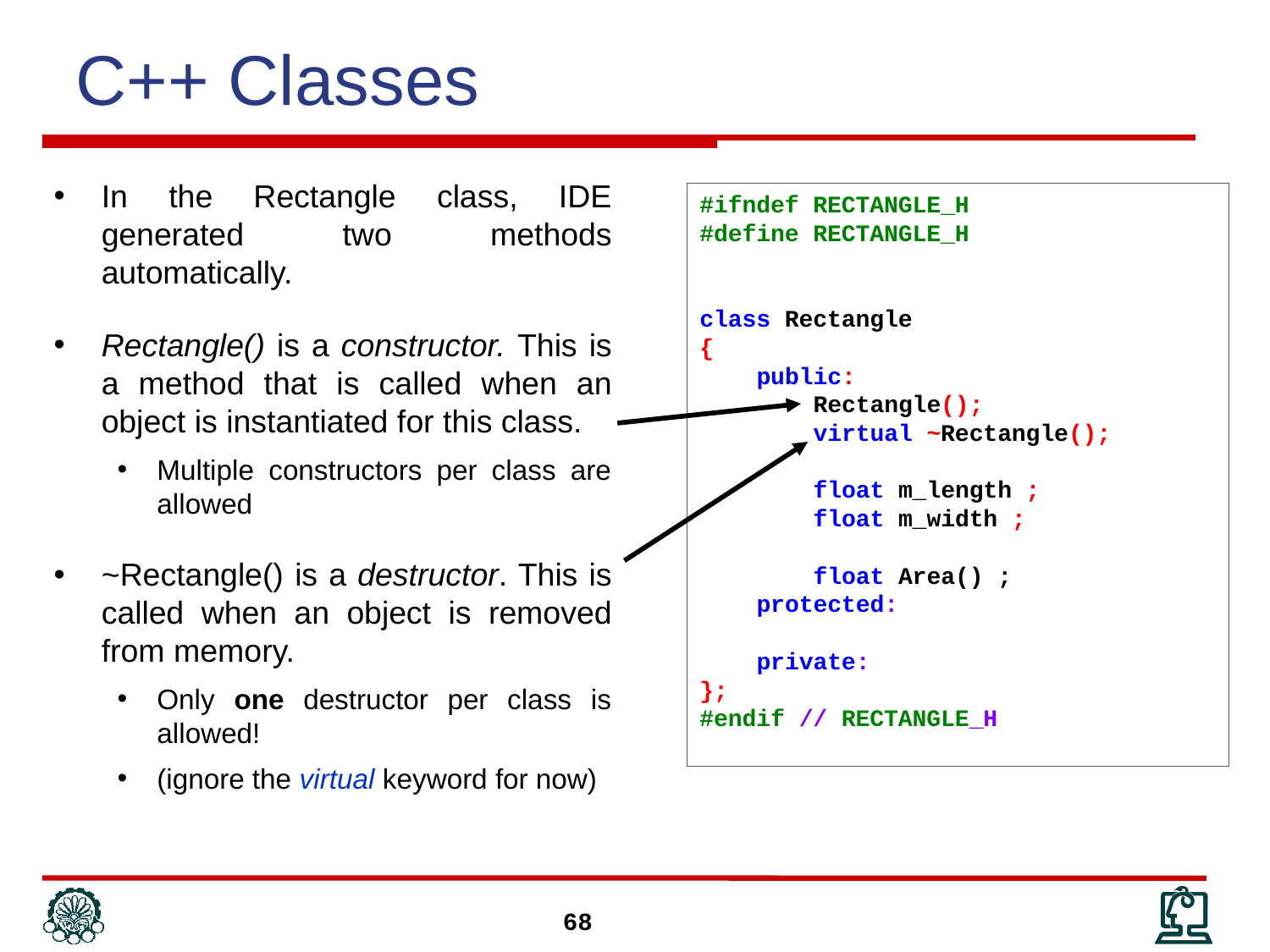

# C++ Classes
In the Rectangle class, IDE generated two methods automatically.
Rectangle() is a constructor. This is a method that is called when an object is instantiated for this class.
Multiple constructors per class are allowed
~Rectangle() is a destructor. This is called when an object is removed from memory.
Only one destructor per class is allowed!
(ignore the virtual keyword for now)

#ifndef RECTANGLE_H
#define RECTANGLE_H

class Rectangle
{
    public:
        Rectangle();
        virtual ~Rectangle();

        float m_length ;
        float m_width ;

        float Area() ;
    protected:

    private:
};
#endif // RECTANGLE_H

68